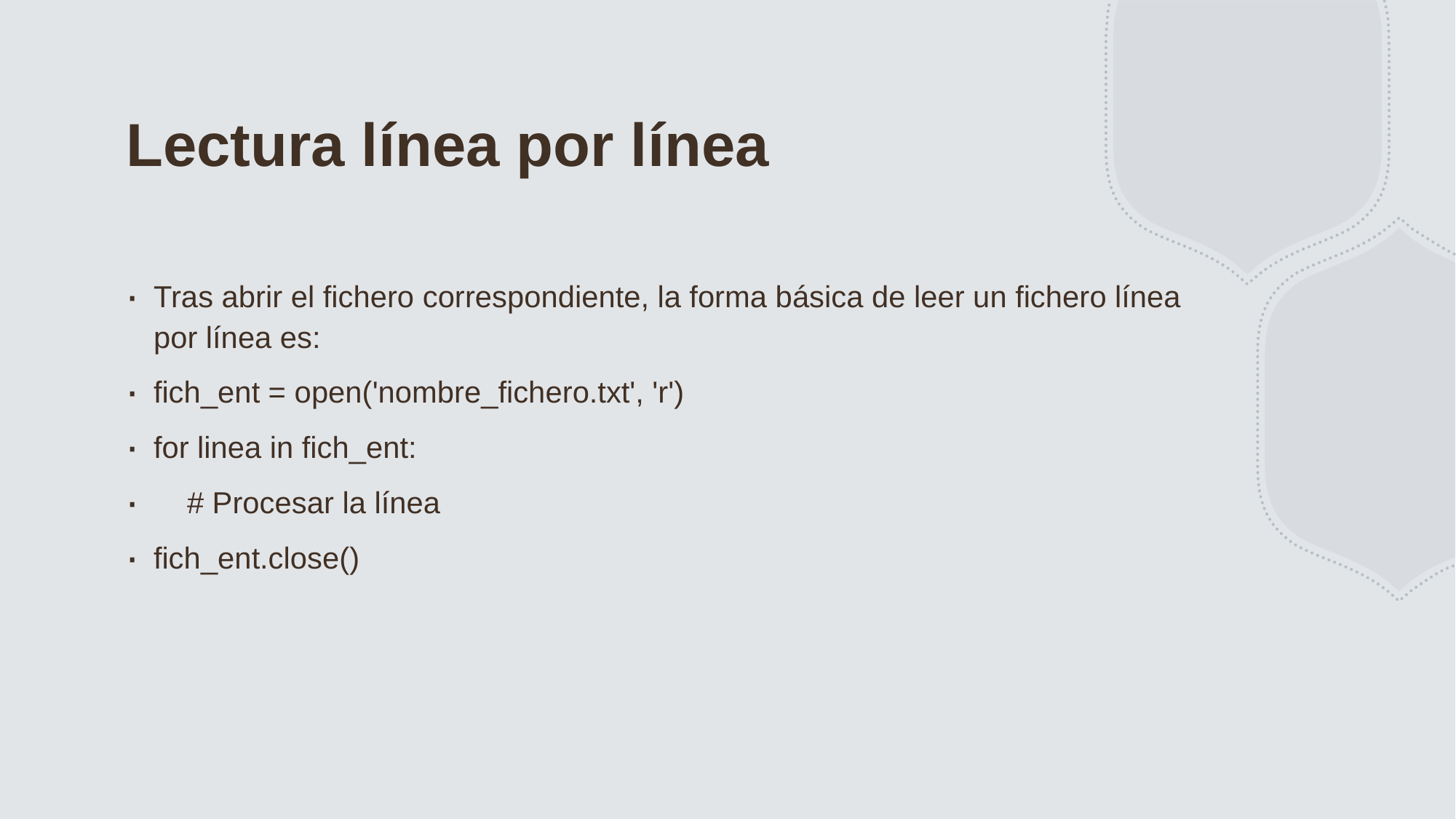

# Lectura línea por línea

Tras abrir el fichero correspondiente, la forma básica de leer un fichero línea por línea es:
fich_ent = open('nombre_fichero.txt', 'r')
for linea in fich_ent:
    # Procesar la línea
fich_ent.close()